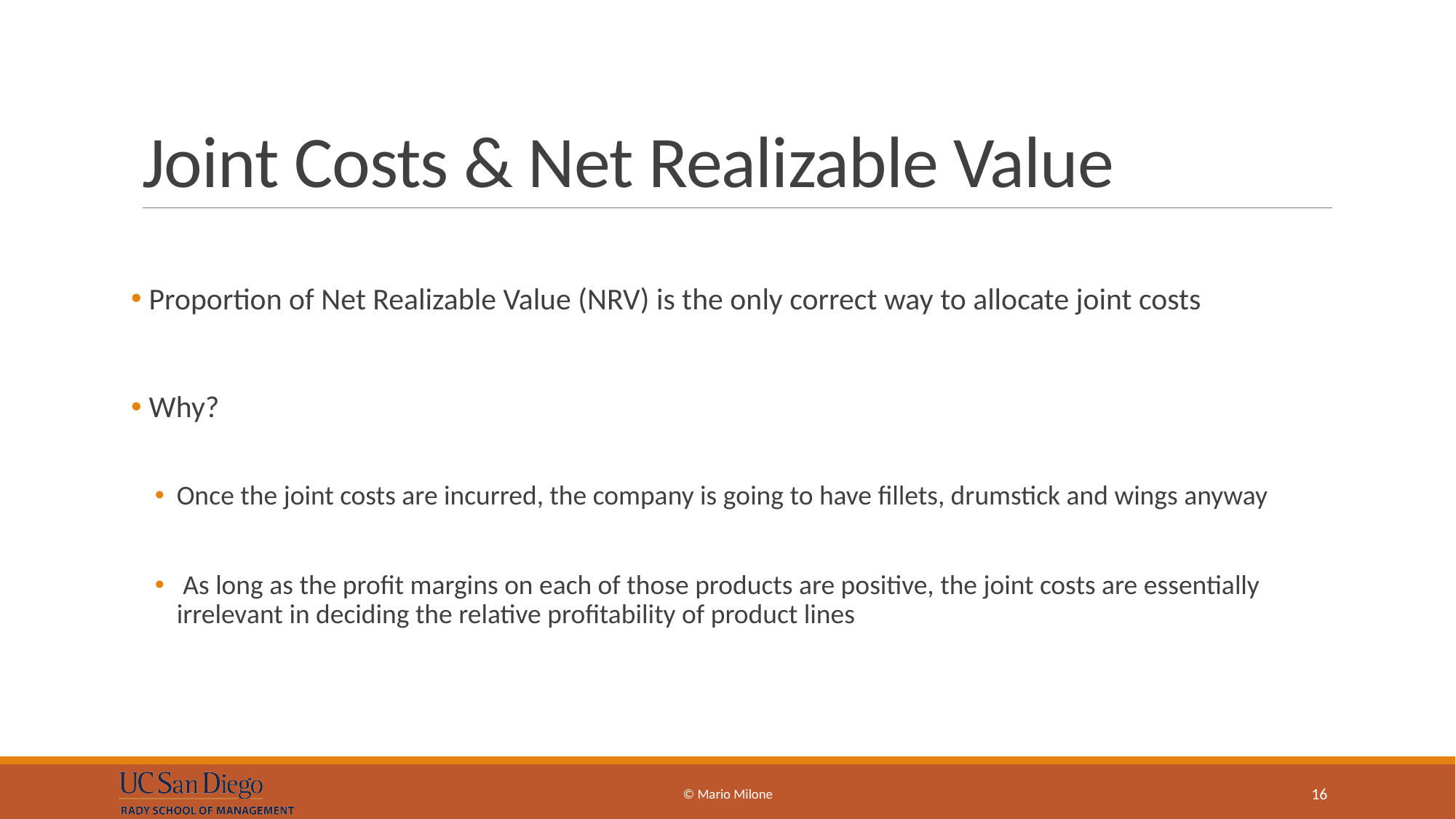

# Joint Costs & Net Realizable Value

 Proportion of Net Realizable Value (NRV) is the only correct way to allocate joint costs

 Why?

Once the joint costs are incurred, the company is going to have fillets, drumstick and wings anyway

 As long as the profit margins on each of those products are positive, the joint costs are essentially irrelevant in deciding the relative profitability of product lines
© Mario Milone
16